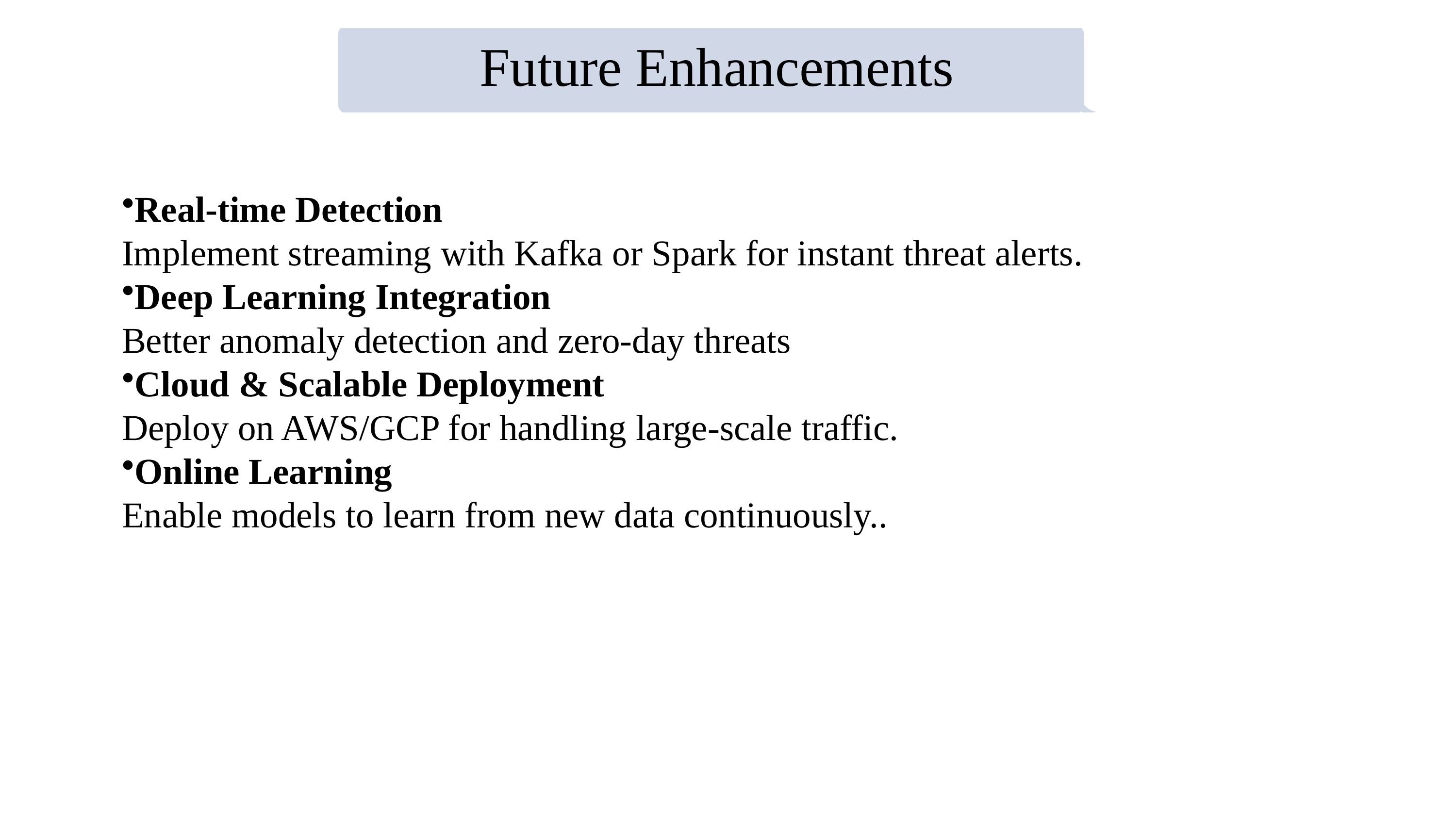

Future Enhancements
Real-time Detection
Implement streaming with Kafka or Spark for instant threat alerts.
Deep Learning Integration
Better anomaly detection and zero-day threats
Cloud & Scalable Deployment
Deploy on AWS/GCP for handling large-scale traffic.
Online Learning
Enable models to learn from new data continuously..